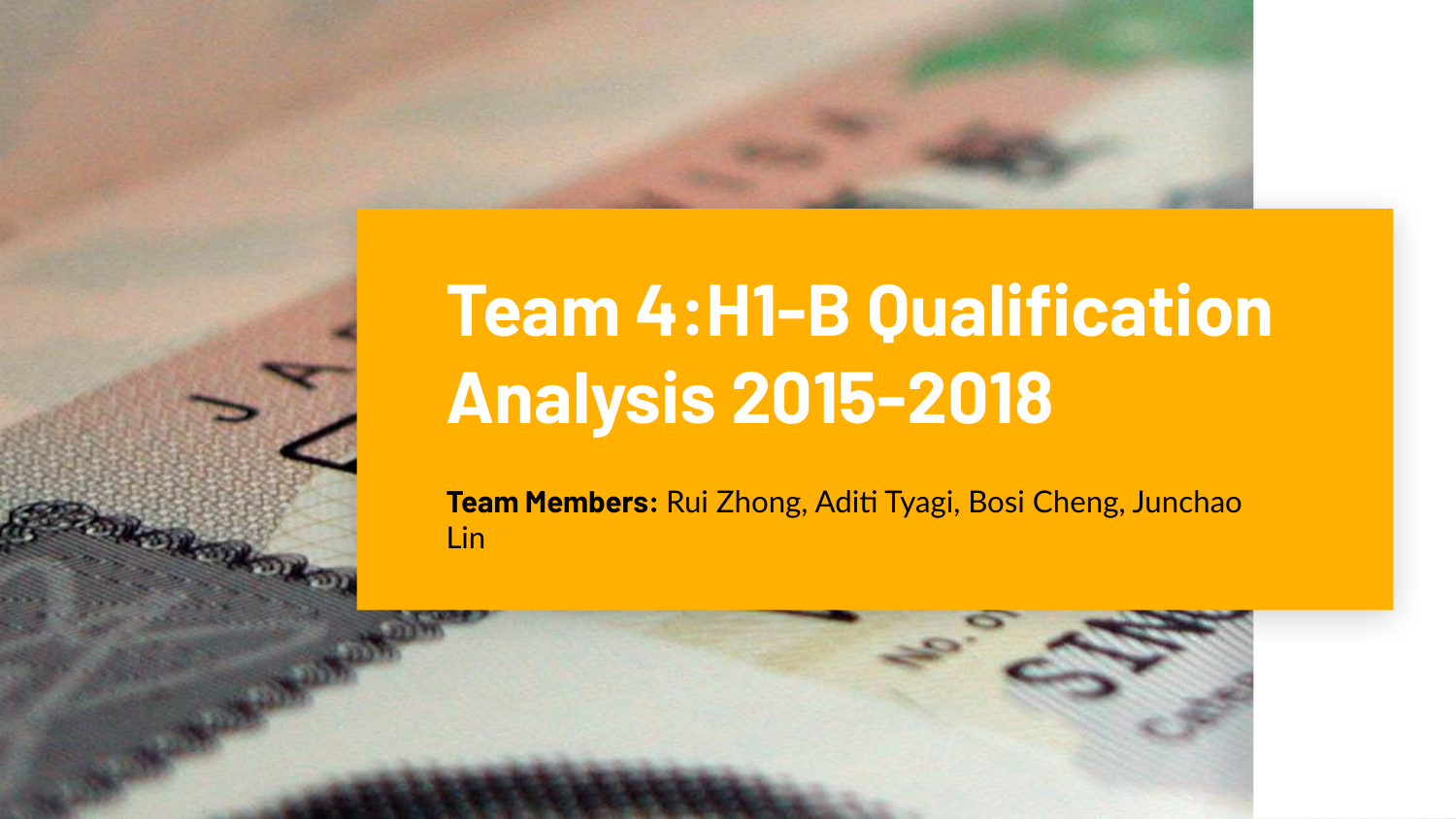

# Team 4:H1-B Qualification Analysis 2015-2018

Team Members: Rui Zhong, Aditi Tyagi, Bosi Cheng, Junchao Lin